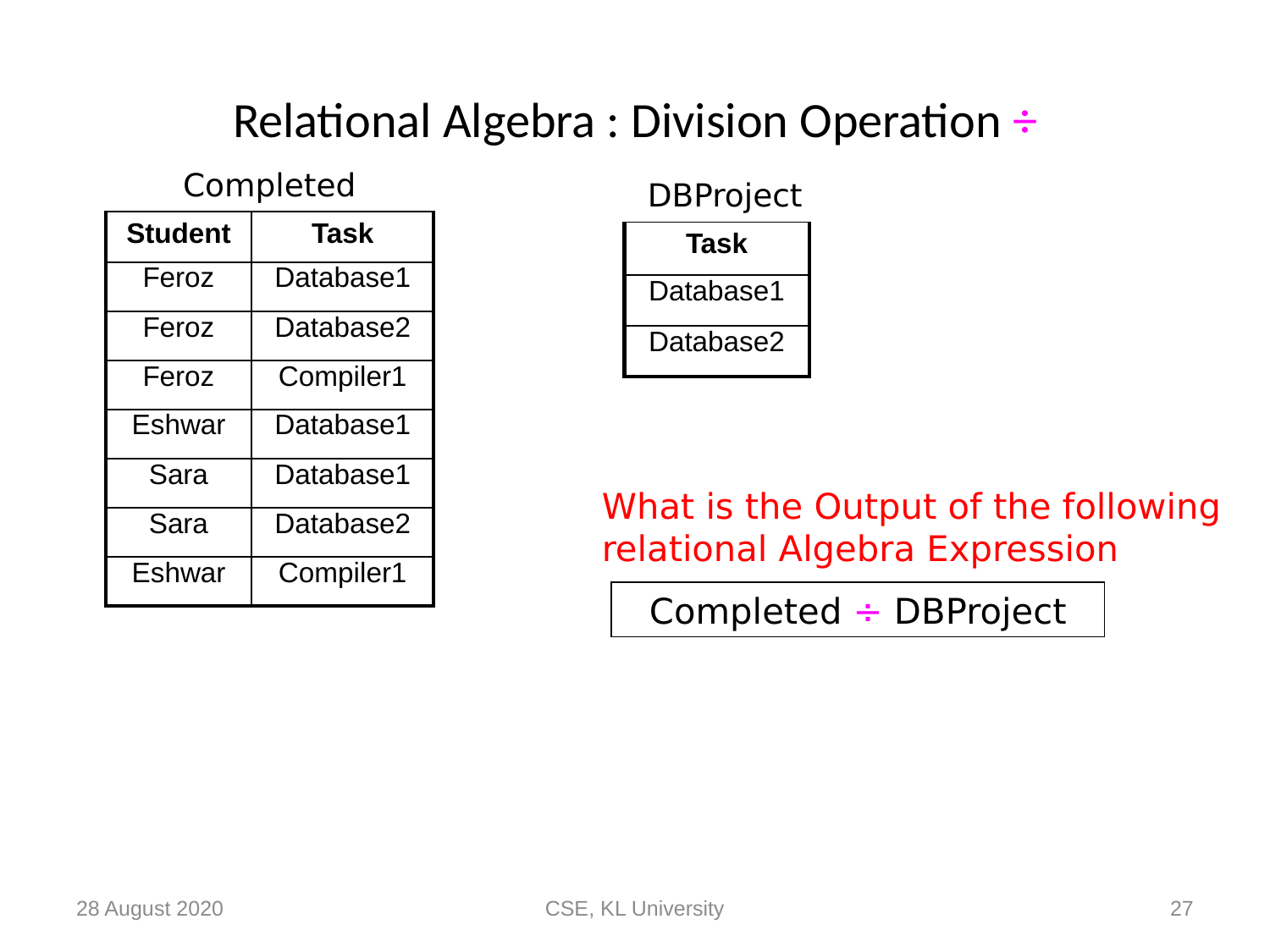

# Relational Algebra : Division Operation ÷
Completed
DBProject
| Student | Task |
| --- | --- |
| Feroz | Database1 |
| Feroz | Database2 |
| Feroz | Compiler1 |
| Eshwar | Database1 |
| Sara | Database1 |
| Sara | Database2 |
| Eshwar | Compiler1 |
| Task |
| --- |
| Database1 |
| Database2 |
What is the Output of the following
relational Algebra Expression
Completed ÷ DBProject
28 August 2020
CSE, KL University
27